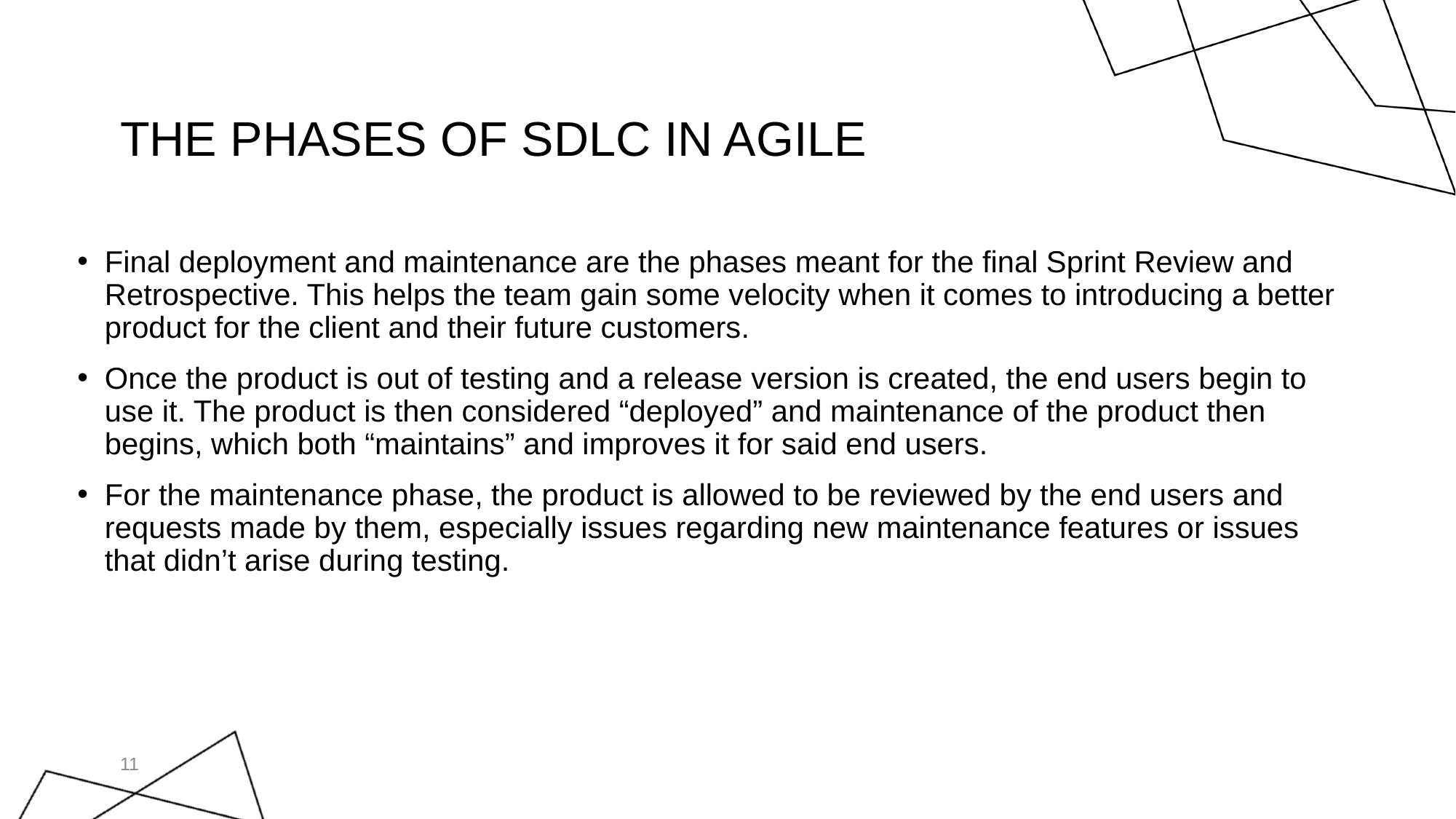

# The Phases of SDLC in AGILE

Final deployment and maintenance are the phases meant for the final Sprint Review and Retrospective. This helps the team gain some velocity when it comes to introducing a better product for the client and their future customers.
Once the product is out of testing and a release version is created, the end users begin to use it. The product is then considered “deployed” and maintenance of the product then begins, which both “maintains” and improves it for said end users.
For the maintenance phase, the product is allowed to be reviewed by the end users and requests made by them, especially issues regarding new maintenance features or issues that didn’t arise during testing.
11